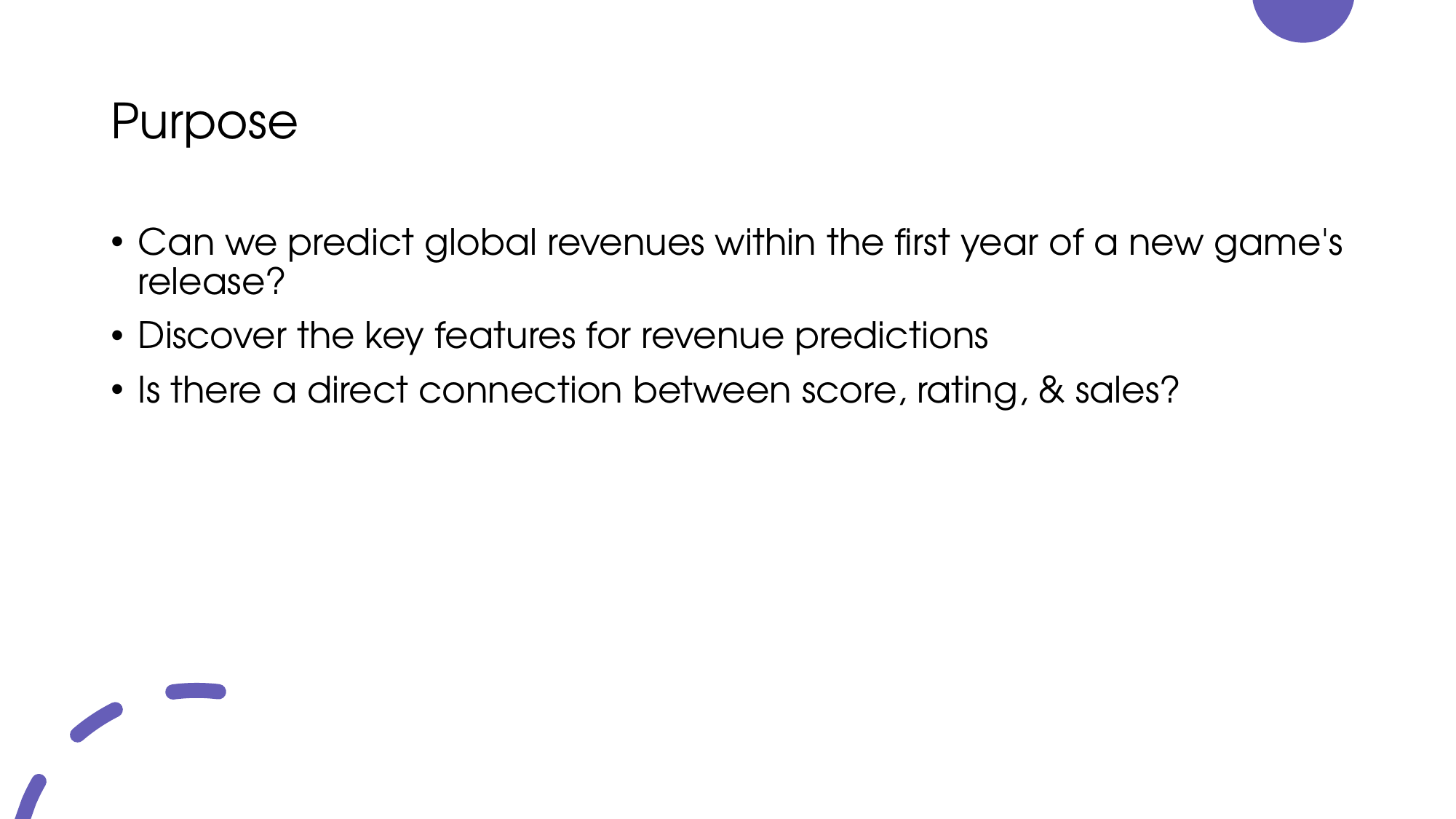

# Purpose
Can we predict global revenues within the first year of a new game's release?
Discover the key features for revenue predictions
Is there a direct connection between score, rating, & sales?